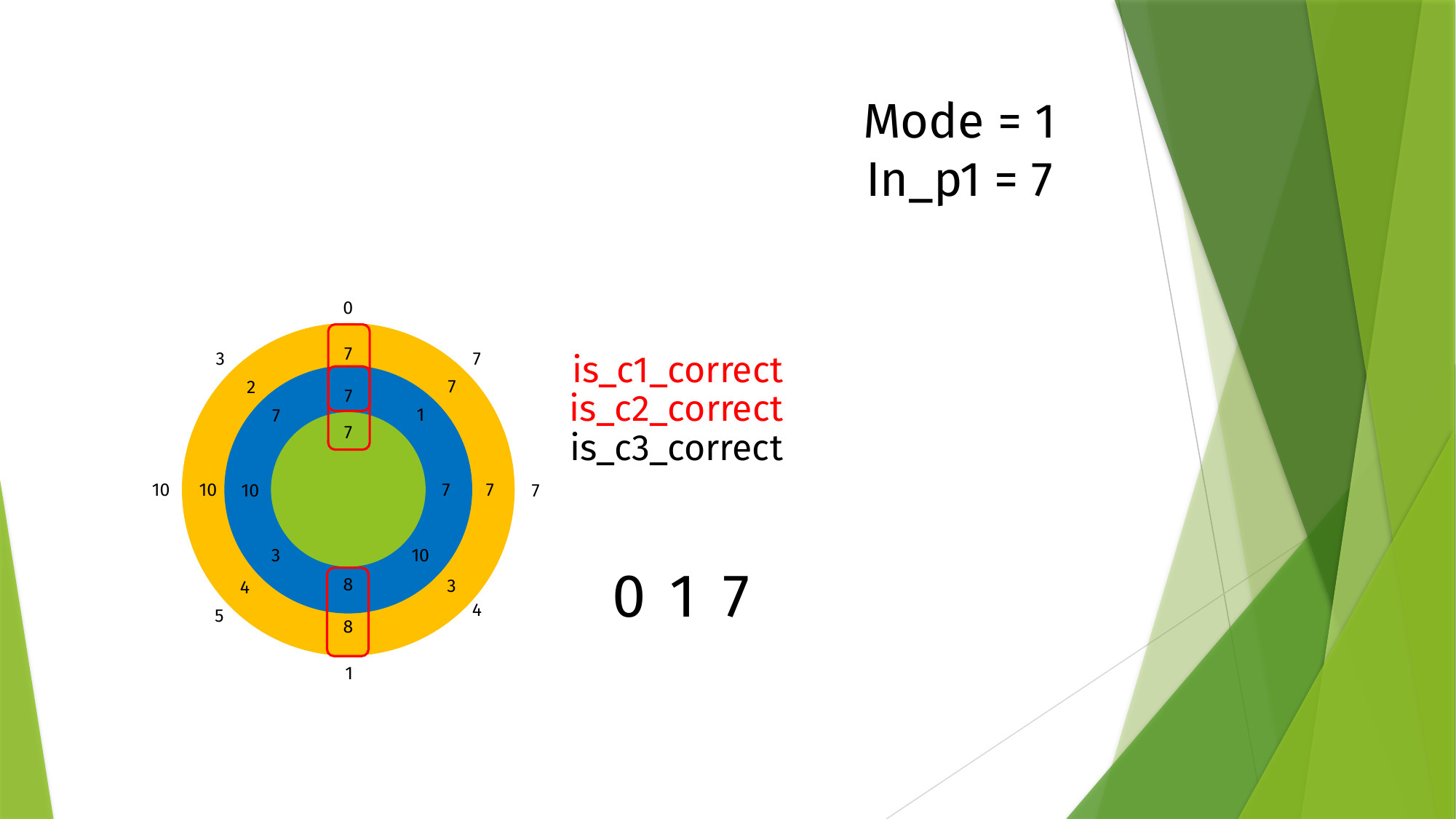

#
Mode = 1
In_p1 = 7
0
3
7
10
7
4
5
1

7
7
2
10
7
3
4
8
is_c1_correct
is_c2_correct
is_c3_correct

7
1
7
7
7
10
3
10
0
1
7
8